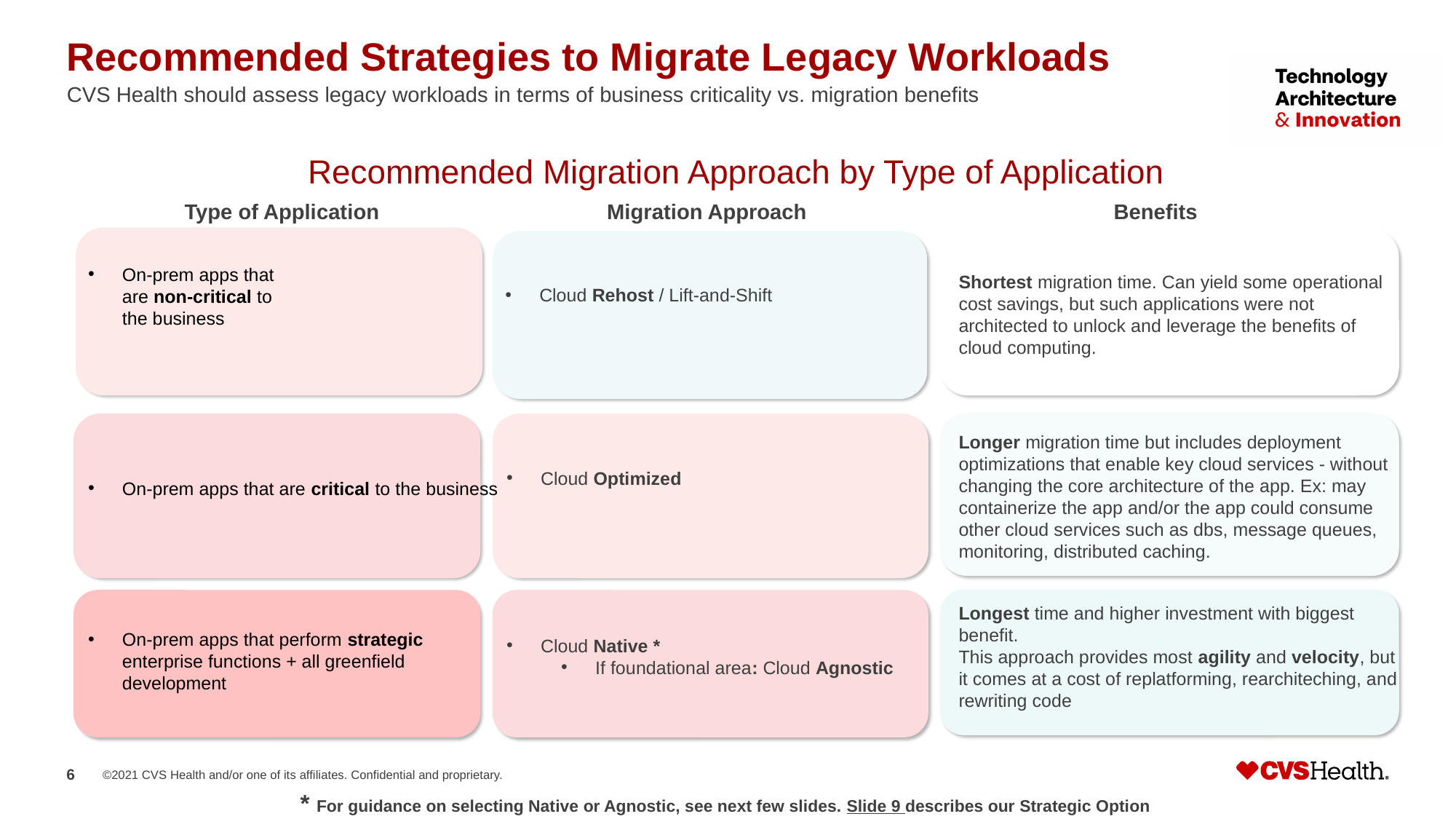

# Recommended Strategies to Migrate Legacy Workloads
CVS Health should assess legacy workloads in terms of business criticality vs. migration benefits
Recommended Migration Approach by Type of Application
Type of Application
Migration Approach
Benefits

Cloud Rehost / Lift-and-Shift
On-prem apps that are non-critical to the business
Shortest migration time. Can yield some operational cost savings, but such applications were not architected to unlock and leverage the benefits of cloud computing.

Cloud Optimized
Longer migration time but includes deployment optimizations that enable key cloud services - without changing the core architecture of the app. Ex: may containerize the app and/or the app could consume other cloud services such as dbs, message queues, monitoring, distributed caching.
On-prem apps that are critical to the business

Cloud Native *
If foundational area: Cloud Agnostic
Longest time and higher investment with biggest benefit.
This approach provides most agility and velocity, but it comes at a cost of replatforming, rearchiteching, and rewriting code
On-prem apps that perform strategic enterprise functions + all greenfield development
* For guidance on selecting Native or Agnostic, see next few slides. Slide 9 describes our Strategic Option